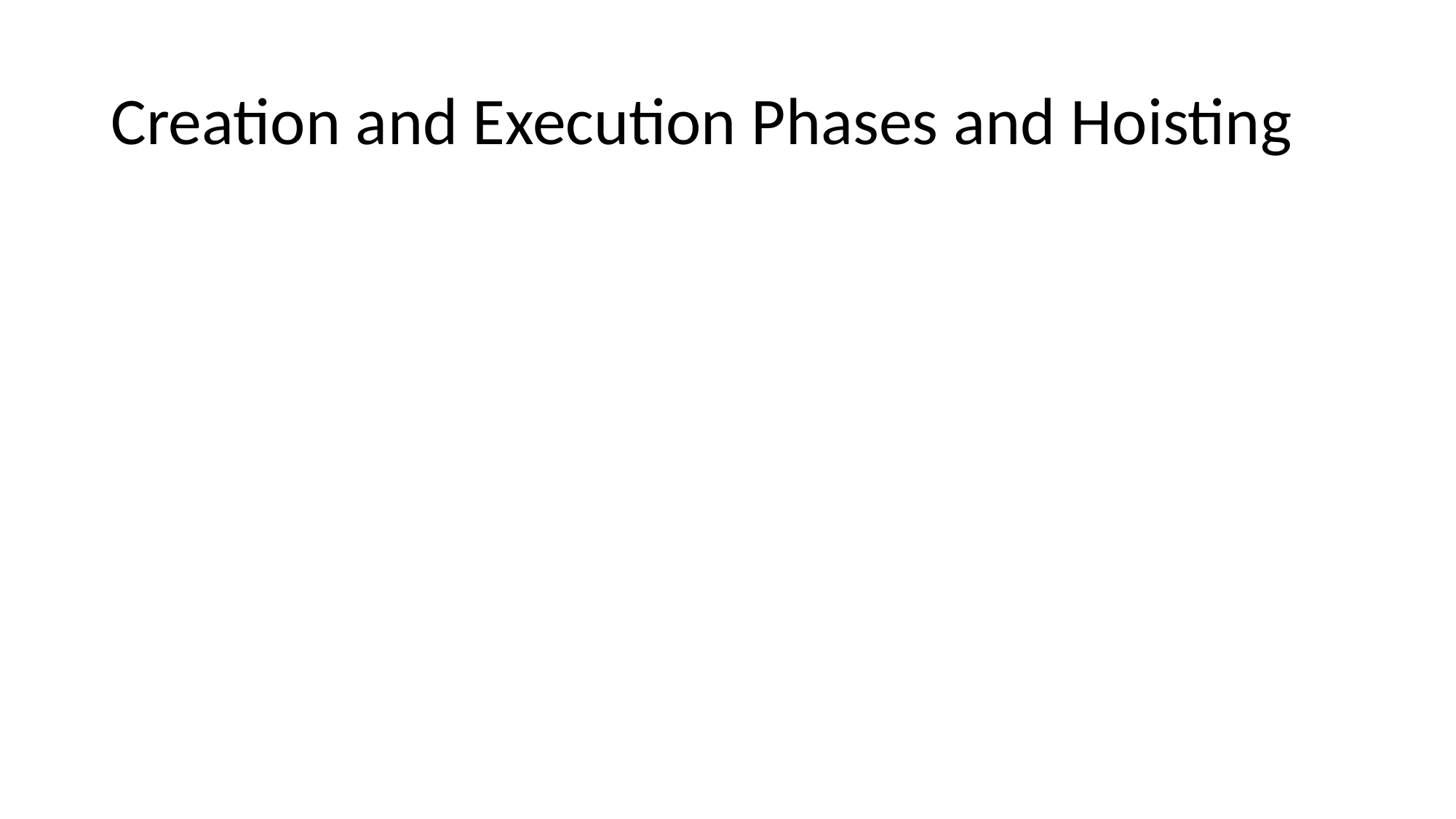

# Creation and Execution Phases and Hoisting